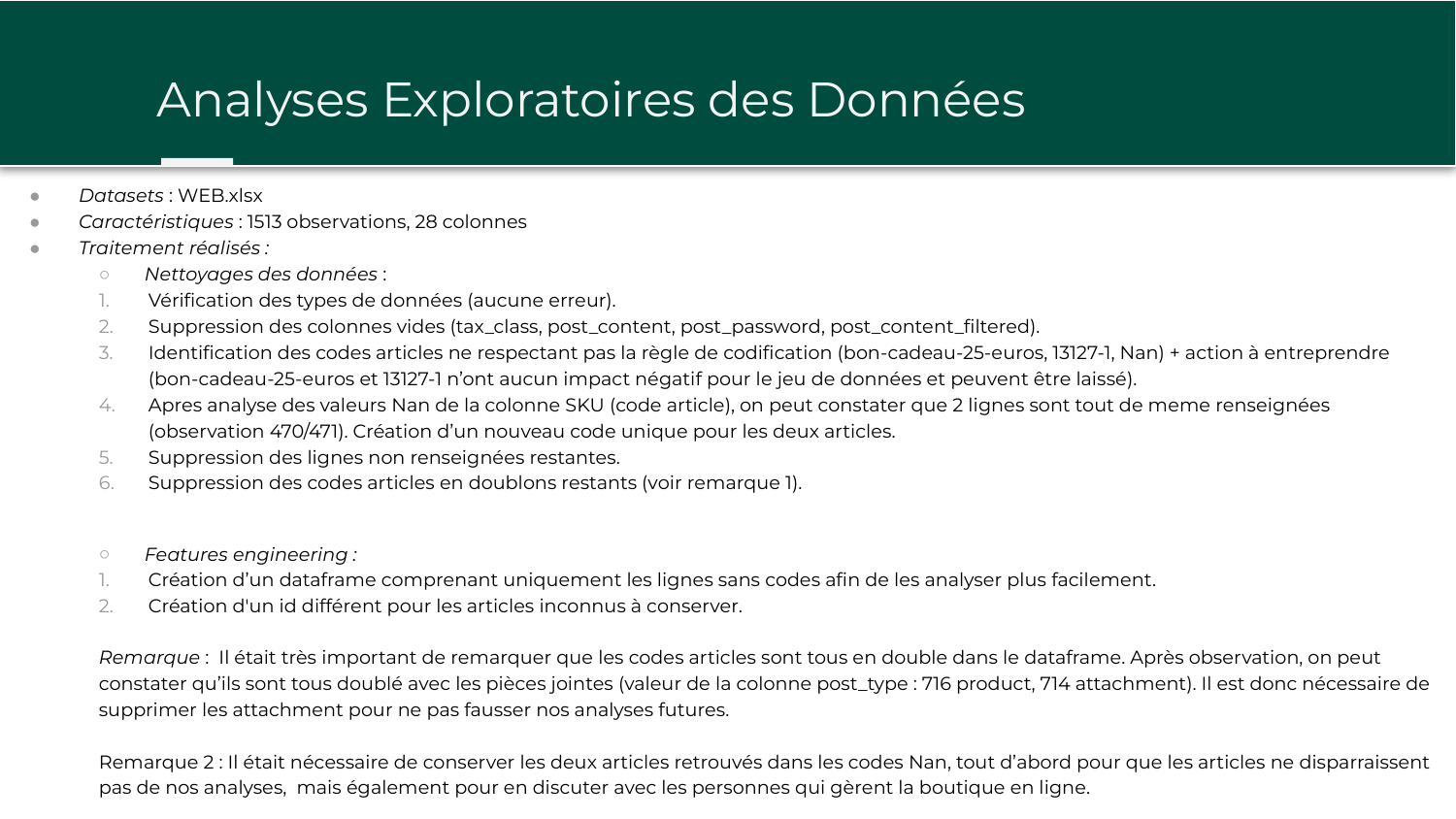

Analyses Exploratoires des Données

Datasets : WEB.xlsx
Caractéristiques : 1513 observations, 28 colonnes
Traitement réalisés :
Nettoyages des données :
Vérification des types de données (aucune erreur).
Suppression des colonnes vides (tax_class, post_content, post_password, post_content_filtered).
Identification des codes articles ne respectant pas la règle de codification (bon-cadeau-25-euros, 13127-1, Nan) + action à entreprendre (bon-cadeau-25-euros et 13127-1 n’ont aucun impact négatif pour le jeu de données et peuvent être laissé).
Apres analyse des valeurs Nan de la colonne SKU (code article), on peut constater que 2 lignes sont tout de meme renseignées (observation 470/471). Création d’un nouveau code unique pour les deux articles.
Suppression des lignes non renseignées restantes.
Suppression des codes articles en doublons restants (voir remarque 1).

Features engineering :
Création d’un dataframe comprenant uniquement les lignes sans codes afin de les analyser plus facilement.
Création d'un id différent pour les articles inconnus à conserver.

Remarque :  Il était très important de remarquer que les codes articles sont tous en double dans le dataframe. Après observation, on peut constater qu’ils sont tous doublé avec les pièces jointes (valeur de la colonne post_type : 716 product, 714 attachment). Il est donc nécessaire de supprimer les attachment pour ne pas fausser nos analyses futures.

Remarque 2 : Il était nécessaire de conserver les deux articles retrouvés dans les codes Nan, tout d’abord pour que les articles ne disparraissent pas de nos analyses,  mais également pour en discuter avec les personnes qui gèrent la boutique en ligne.